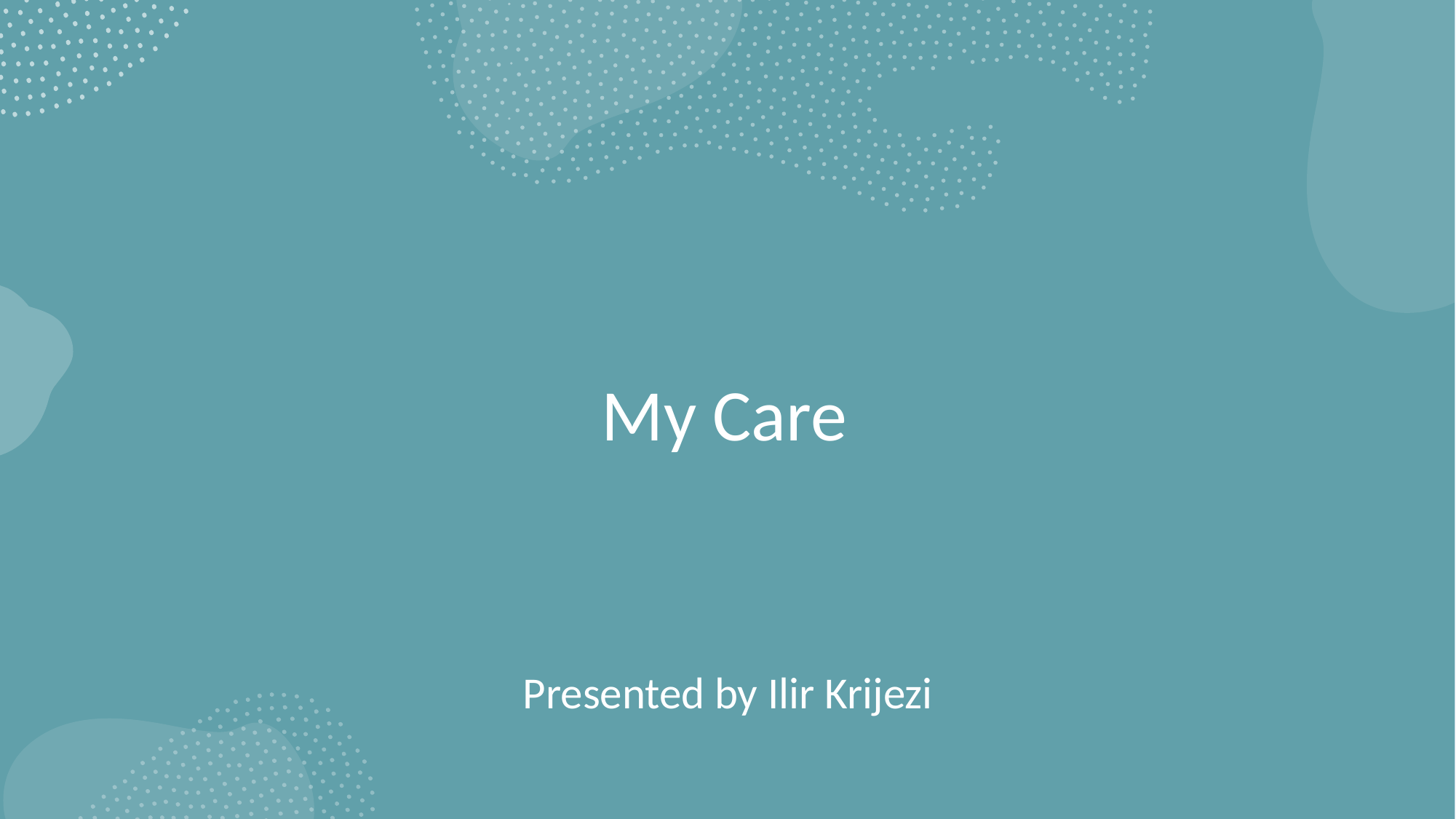

# My Care
Presented by Ilir Krijezi